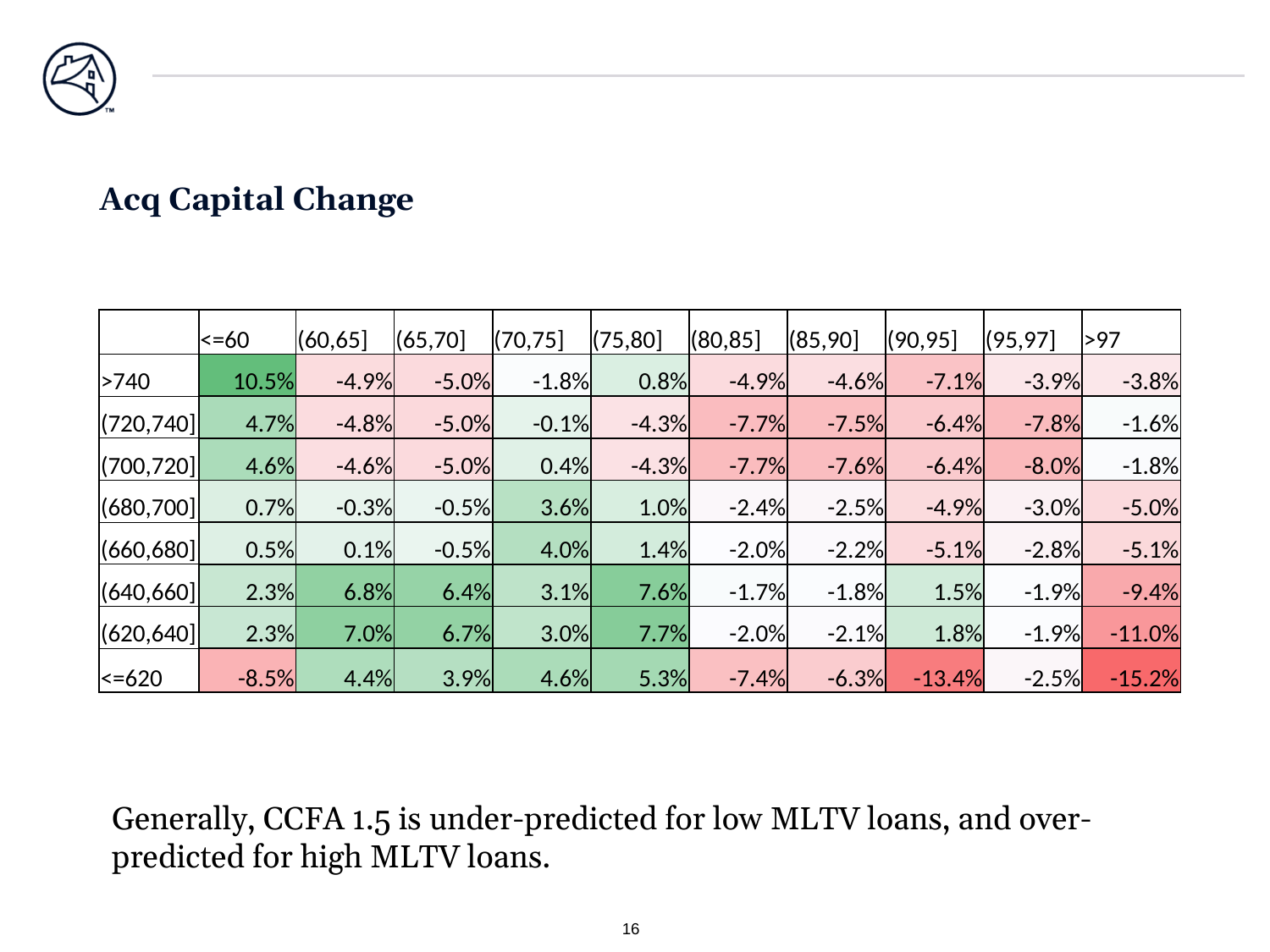

# Acq Capital Change
|  | <=60 | (60,65] | (65,70] | (70,75] | (75,80] | (80,85] | (85,90] | (90,95] | (95,97] | >97 |
| --- | --- | --- | --- | --- | --- | --- | --- | --- | --- | --- |
| >740 | 10.5% | -4.9% | -5.0% | -1.8% | 0.8% | -4.9% | -4.6% | -7.1% | -3.9% | -3.8% |
| (720,740] | 4.7% | -4.8% | -5.0% | -0.1% | -4.3% | -7.7% | -7.5% | -6.4% | -7.8% | -1.6% |
| (700,720] | 4.6% | -4.6% | -5.0% | 0.4% | -4.3% | -7.7% | -7.6% | -6.4% | -8.0% | -1.8% |
| (680,700] | 0.7% | -0.3% | -0.5% | 3.6% | 1.0% | -2.4% | -2.5% | -4.9% | -3.0% | -5.0% |
| (660,680] | 0.5% | 0.1% | -0.5% | 4.0% | 1.4% | -2.0% | -2.2% | -5.1% | -2.8% | -5.1% |
| (640,660] | 2.3% | 6.8% | 6.4% | 3.1% | 7.6% | -1.7% | -1.8% | 1.5% | -1.9% | -9.4% |
| (620,640] | 2.3% | 7.0% | 6.7% | 3.0% | 7.7% | -2.0% | -2.1% | 1.8% | -1.9% | -11.0% |
| <=620 | -8.5% | 4.4% | 3.9% | 4.6% | 5.3% | -7.4% | -6.3% | -13.4% | -2.5% | -15.2% |
Generally, CCFA 1.5 is under-predicted for low MLTV loans, and over-predicted for high MLTV loans.